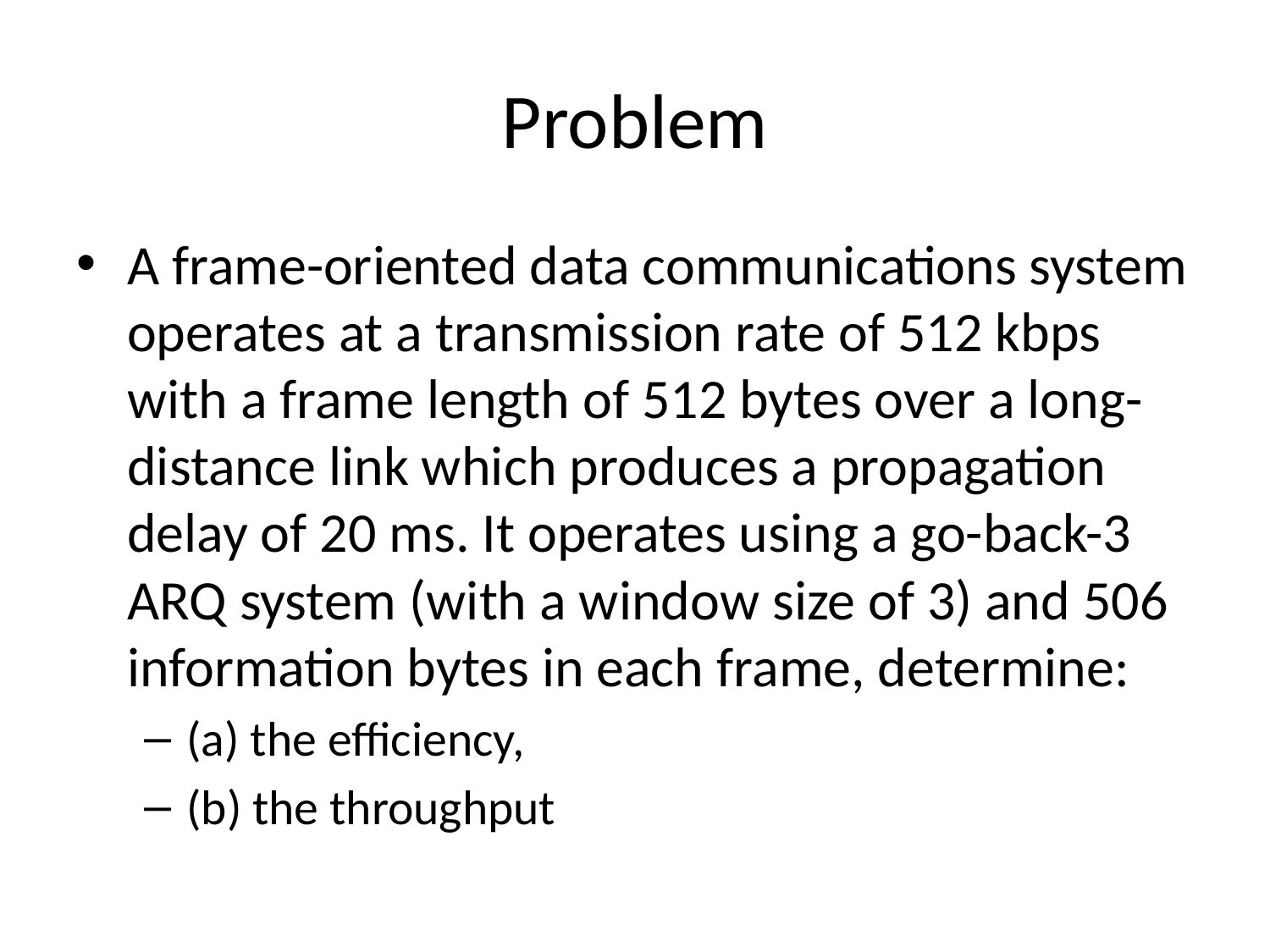

# Problem
A frame-oriented data communications system operates at a transmission rate of 512 kbps with a frame length of 512 bytes over a long-distance link which produces a propagation delay of 20 ms. It operates using a go-back-3 ARQ system (with a window size of 3) and 506 information bytes in each frame, determine:
(a) the efficiency,
(b) the throughput